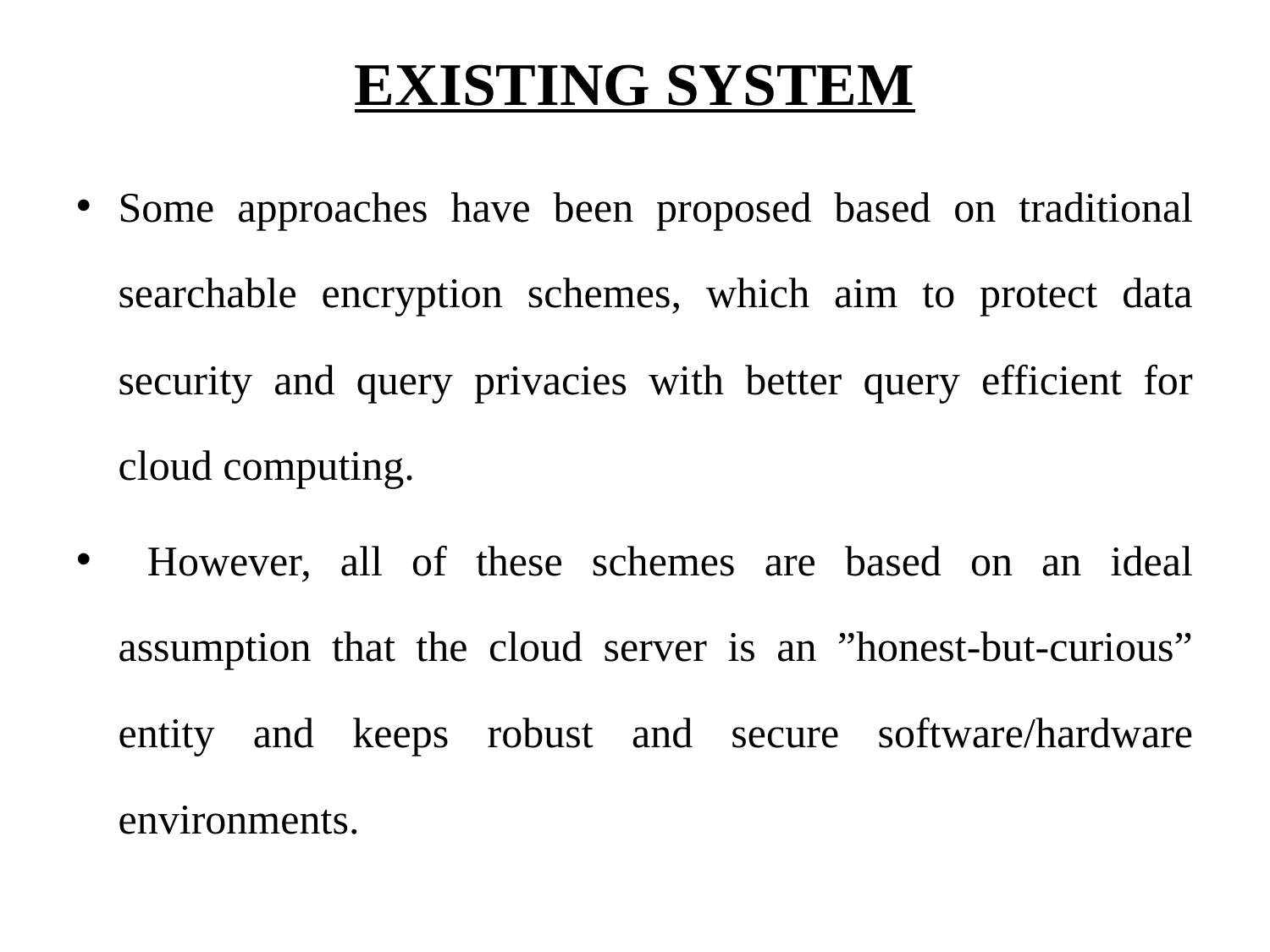

# EXISTING SYSTEM
Some approaches have been proposed based on traditional searchable encryption schemes, which aim to protect data security and query privacies with better query efficient for cloud computing.
 However, all of these schemes are based on an ideal assumption that the cloud server is an ”honest-but-curious” entity and keeps robust and secure software/hardware environments.